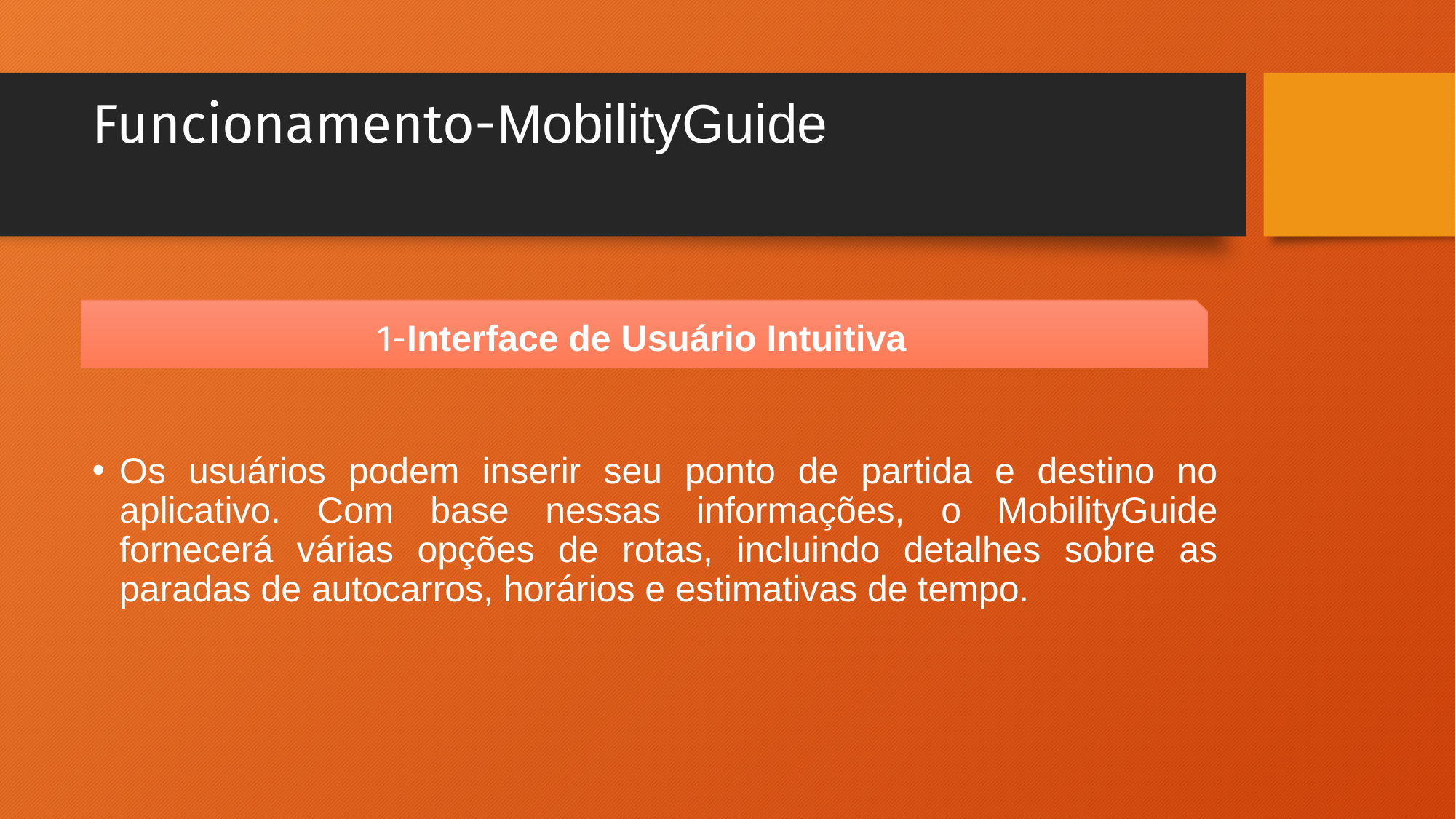

# Funcionamento-MobilityGuide

Os usuários podem inserir seu ponto de partida e destino no aplicativo. Com base nessas informações, o MobilityGuide fornecerá várias opções de rotas, incluindo detalhes sobre as paradas de autocarros, horários e estimativas de tempo.
1-Interface de Usuário Intuitiva